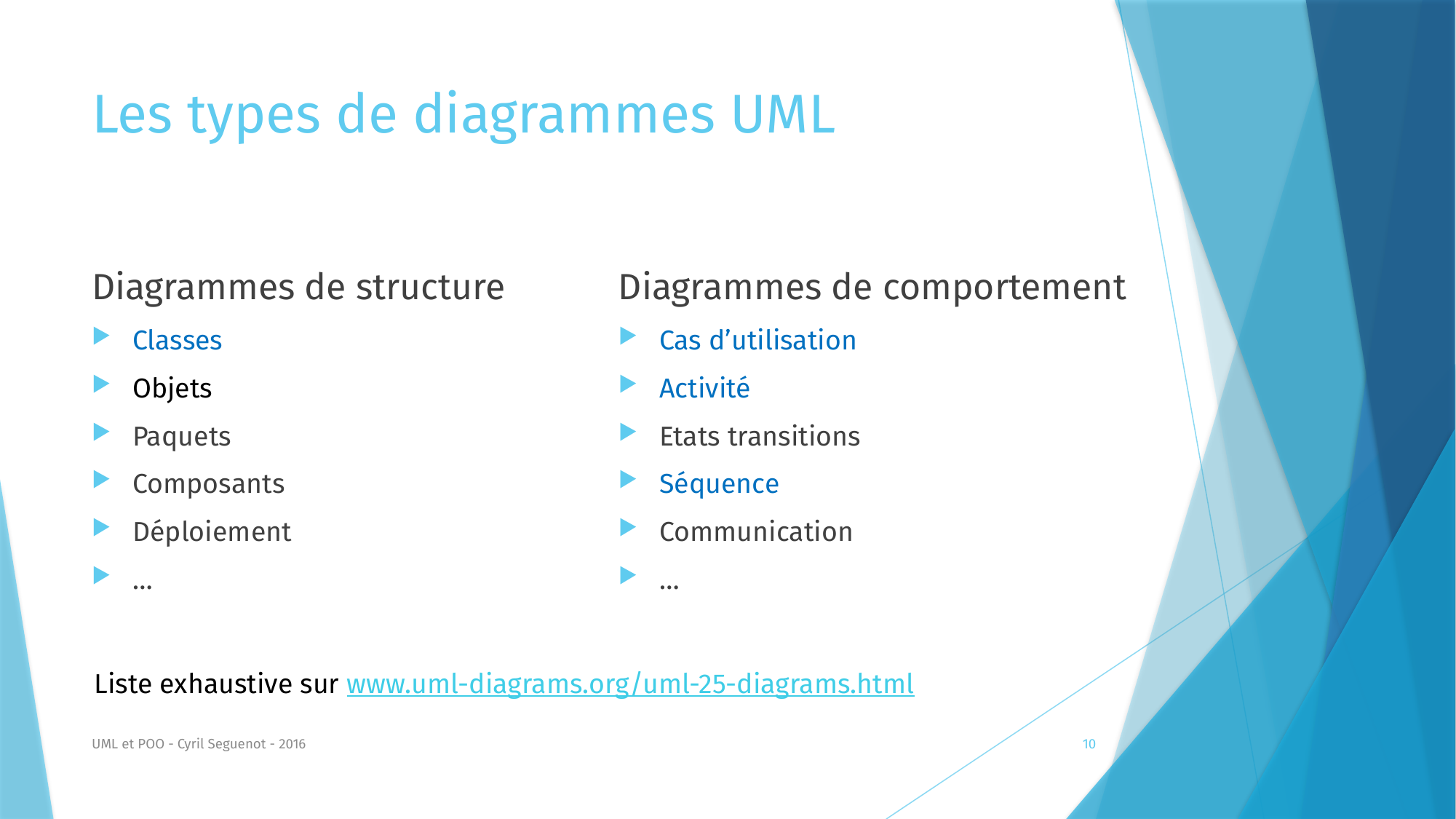

# Les types de diagrammes UML
Diagrammes de structure
Classes
Objets
Paquets
Composants
Déploiement
…

Diagrammes de comportement
Cas d’utilisation
Activité
Etats transitions
Séquence
Communication
…

Liste exhaustive sur www.uml-diagrams.org/uml-25-diagrams.html
UML et POO - Cyril Seguenot - 2016
10